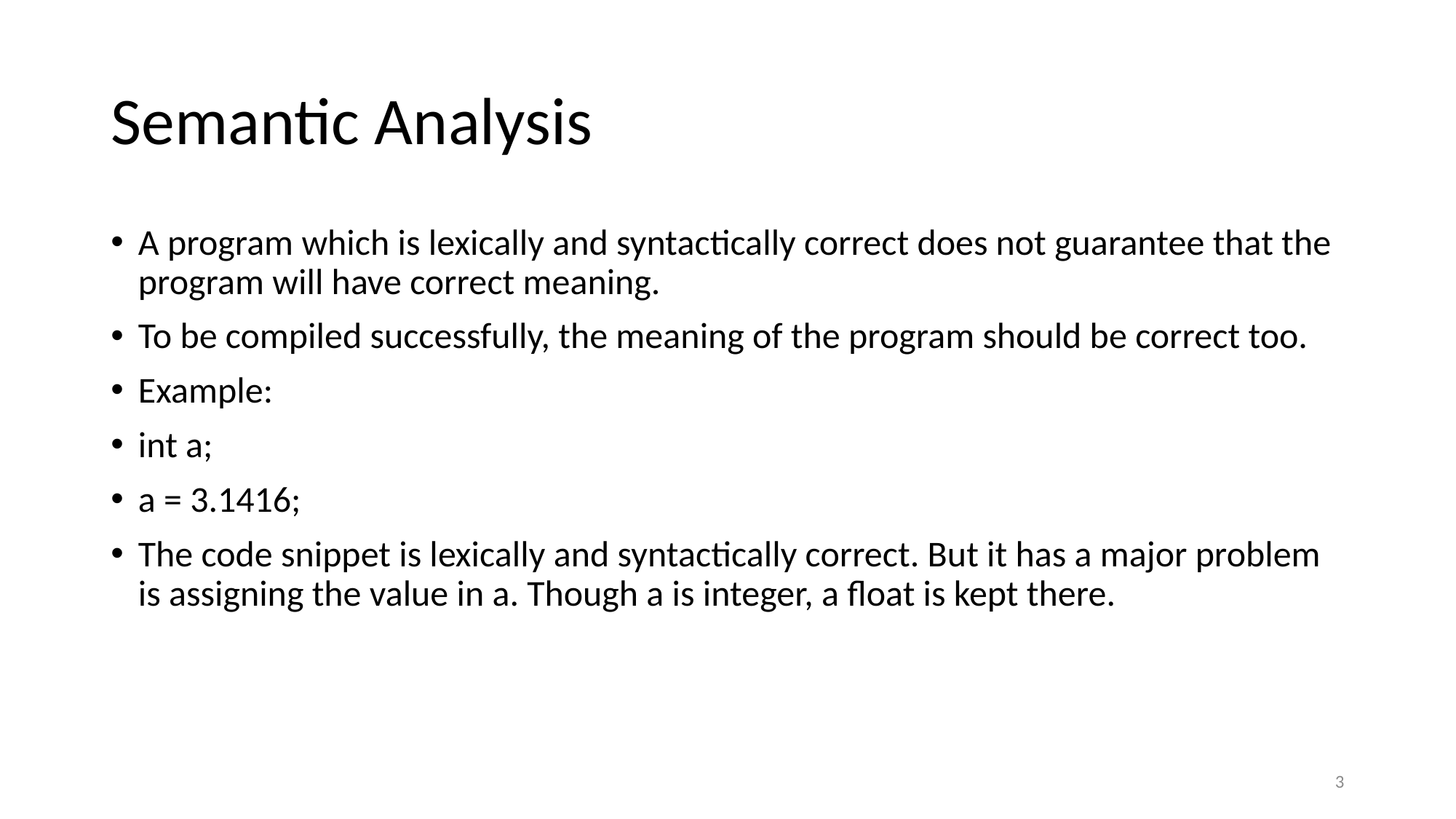

# Semantic Analysis
A program which is lexically and syntactically correct does not guarantee that the program will have correct meaning.
To be compiled successfully, the meaning of the program should be correct too.
Example:
int a;
a = 3.1416;
The code snippet is lexically and syntactically correct. But it has a major problem is assigning the value in a. Though a is integer, a float is kept there.
3